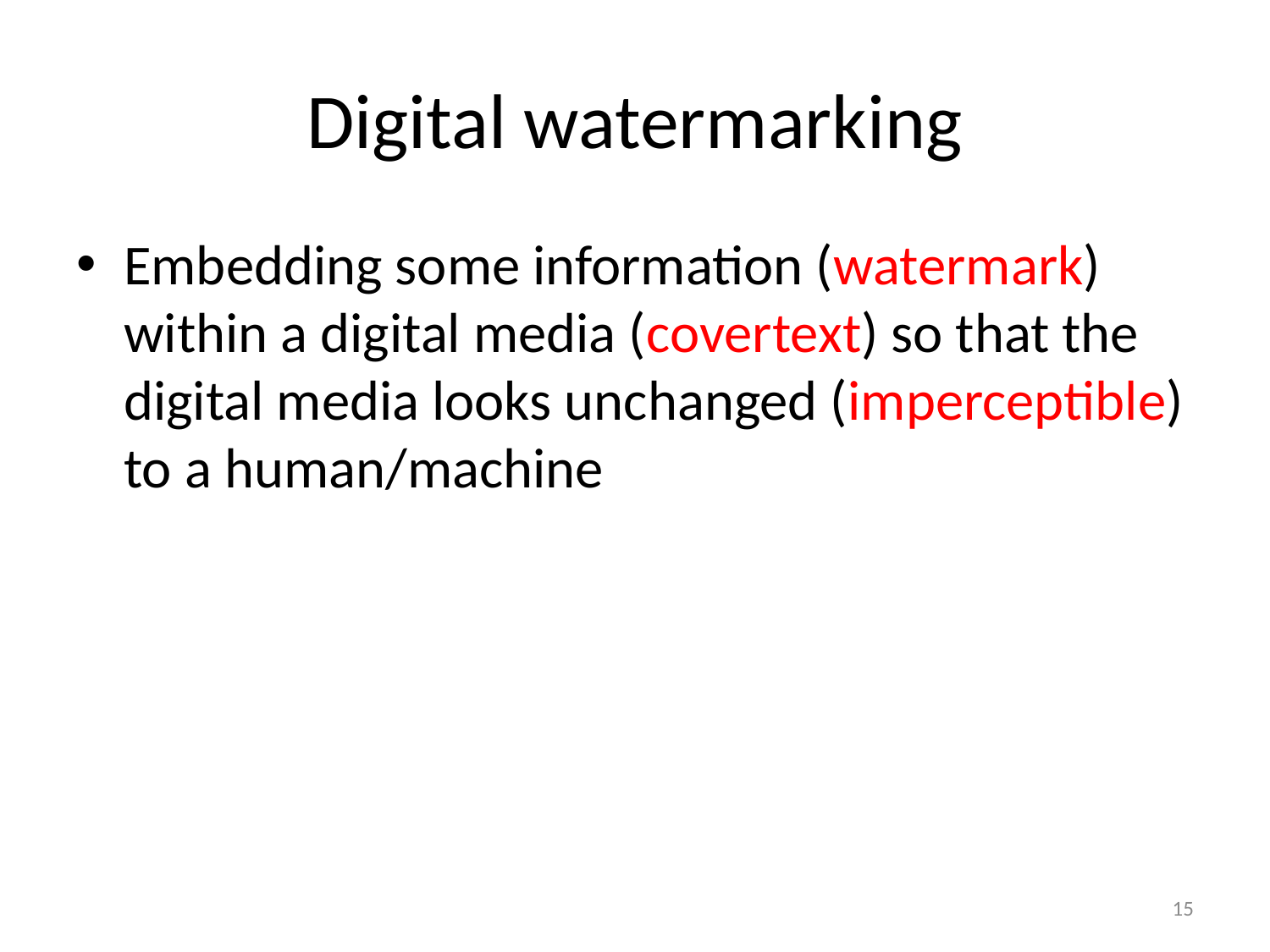

# Digital watermarking
Embedding some information (watermark) within a digital media (covertext) so that the digital media looks unchanged (imperceptible) to a human/machine

15